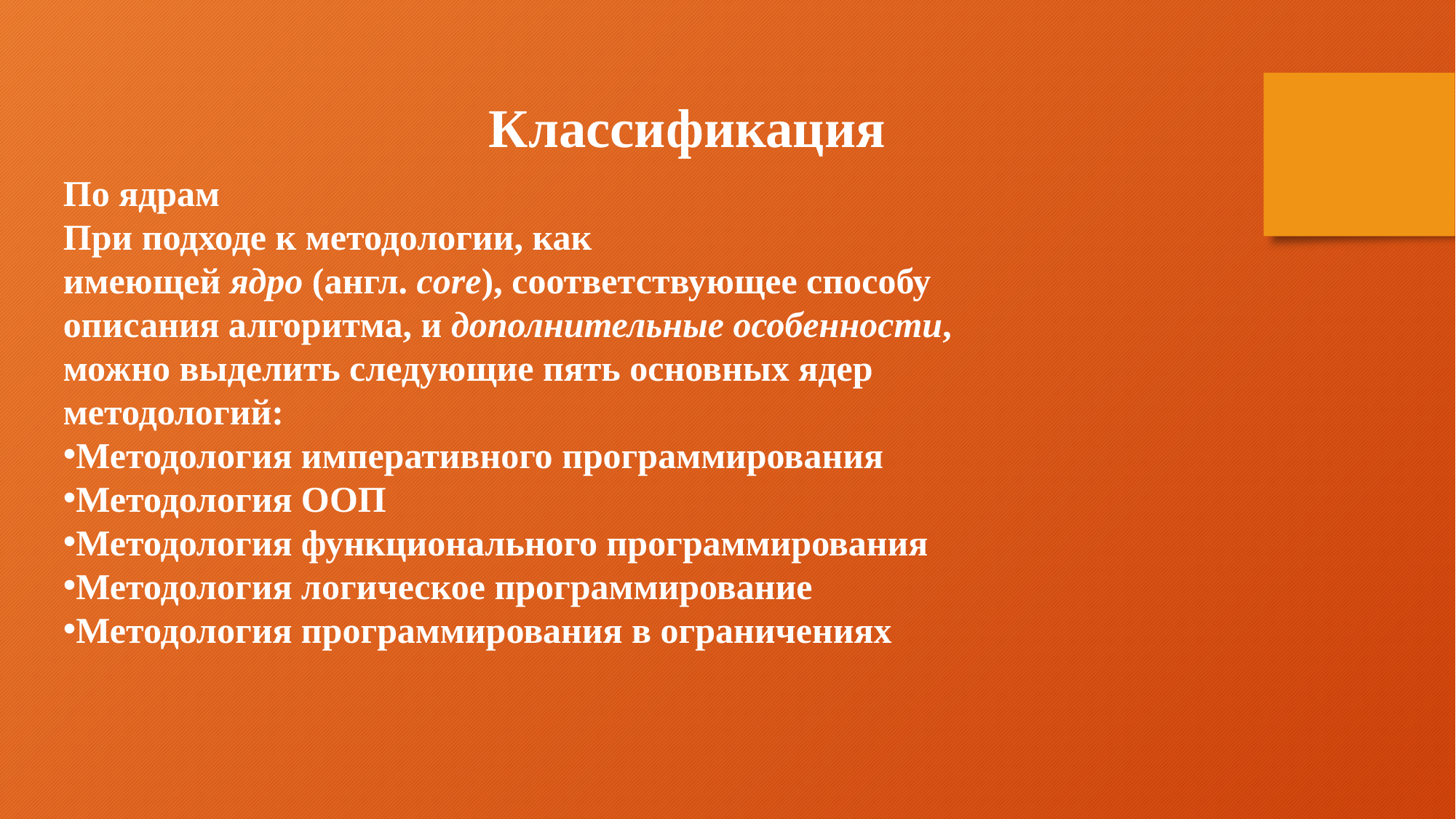

Классификация
По ядрам
При подходе к методологии, как имеющей ядро (англ. core), соответствующее способу описания алгоритма, и дополнительные особенности, можно выделить следующие пять основных ядер методологий:
Методология императивного программирования
Методология ООП
Методология функционального программирования
Методология логическое программирование
Методология программирования в ограничениях